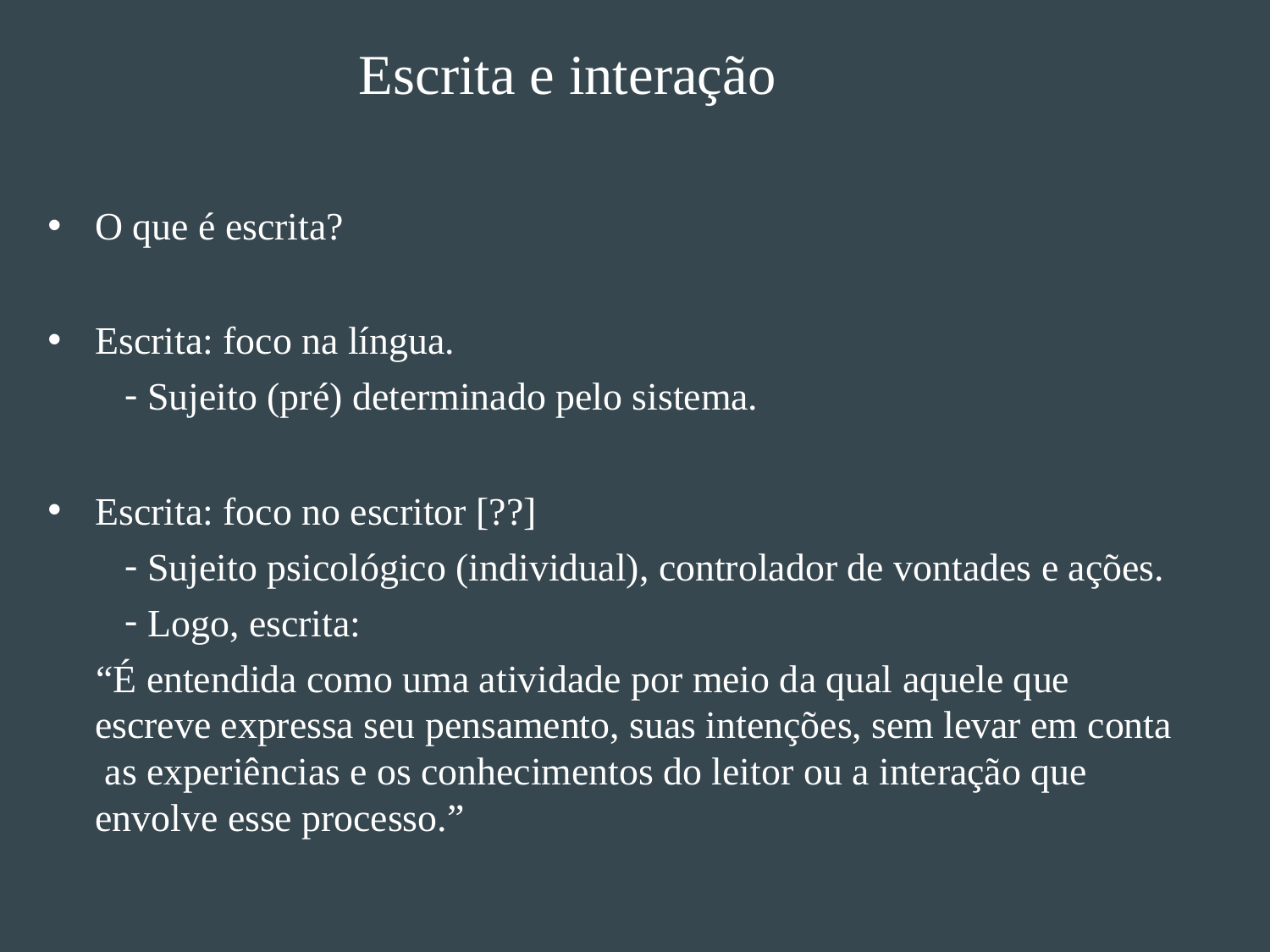

# Escrita e interação

O que é escrita?

Escrita: foco na língua.
Sujeito (pré) determinado pelo sistema.

Escrita: foco no escritor [??]
Sujeito psicológico (individual), controlador de vontades e ações.
Logo, escrita:
“É entendida como uma atividade por meio da qual aquele que  escreve expressa seu pensamento, suas intenções, sem levar em conta  as experiências e os conhecimentos do leitor ou a interação que envolve esse processo.”